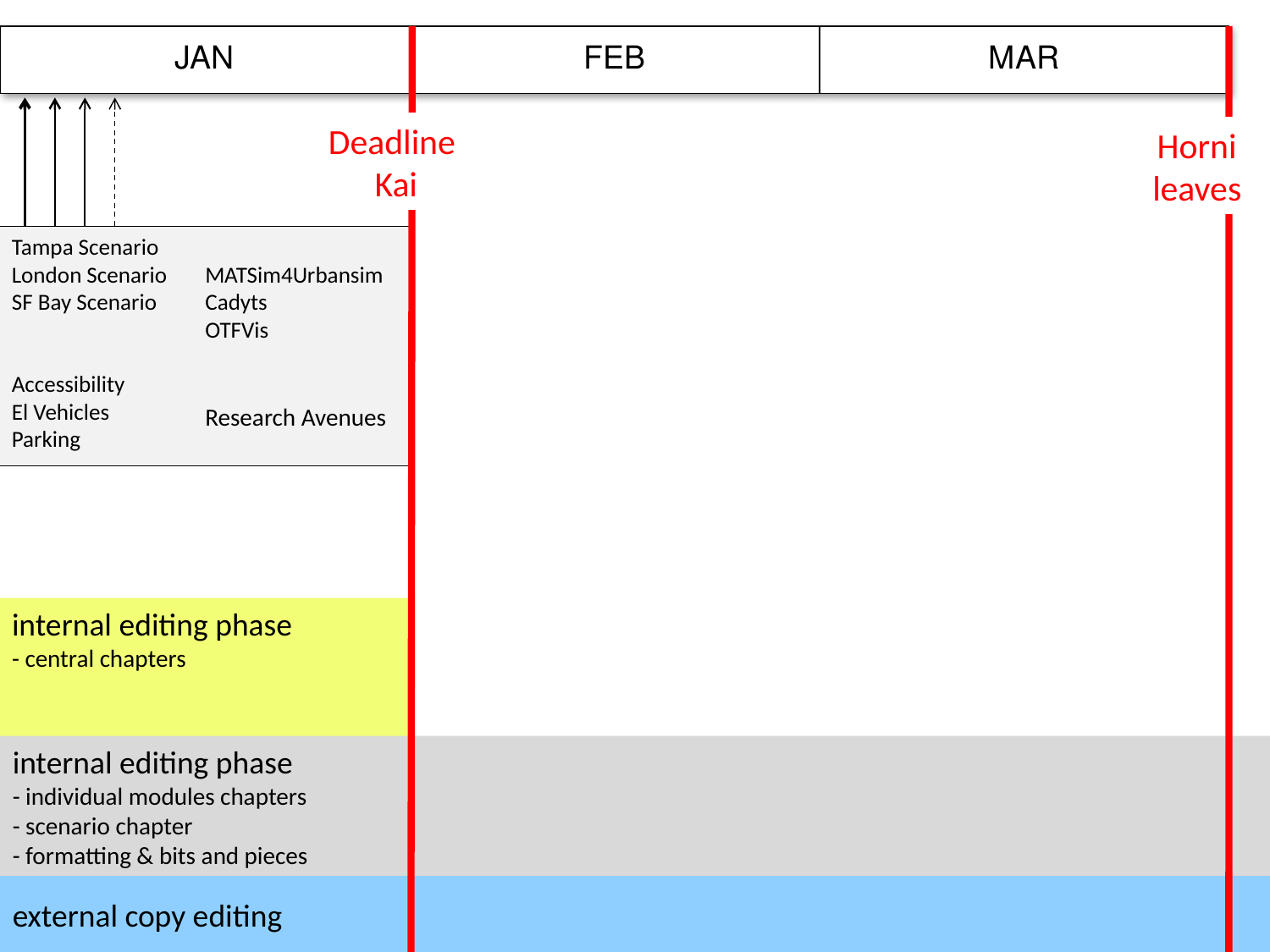

| JAN | FEB | MAR |
| --- | --- | --- |
Deadline
Kai
Horni
leaves
Tampa Scenario
London Scenario
SF Bay Scenario

Accessibility
El Vehicles
Parking

MATSim4Urbansim
Cadyts
OTFVis

Research Avenues

internal editing phase
- central chapters
internal editing phase
- individual modules chapters
- scenario chapter
- formatting & bits and pieces
external copy editing